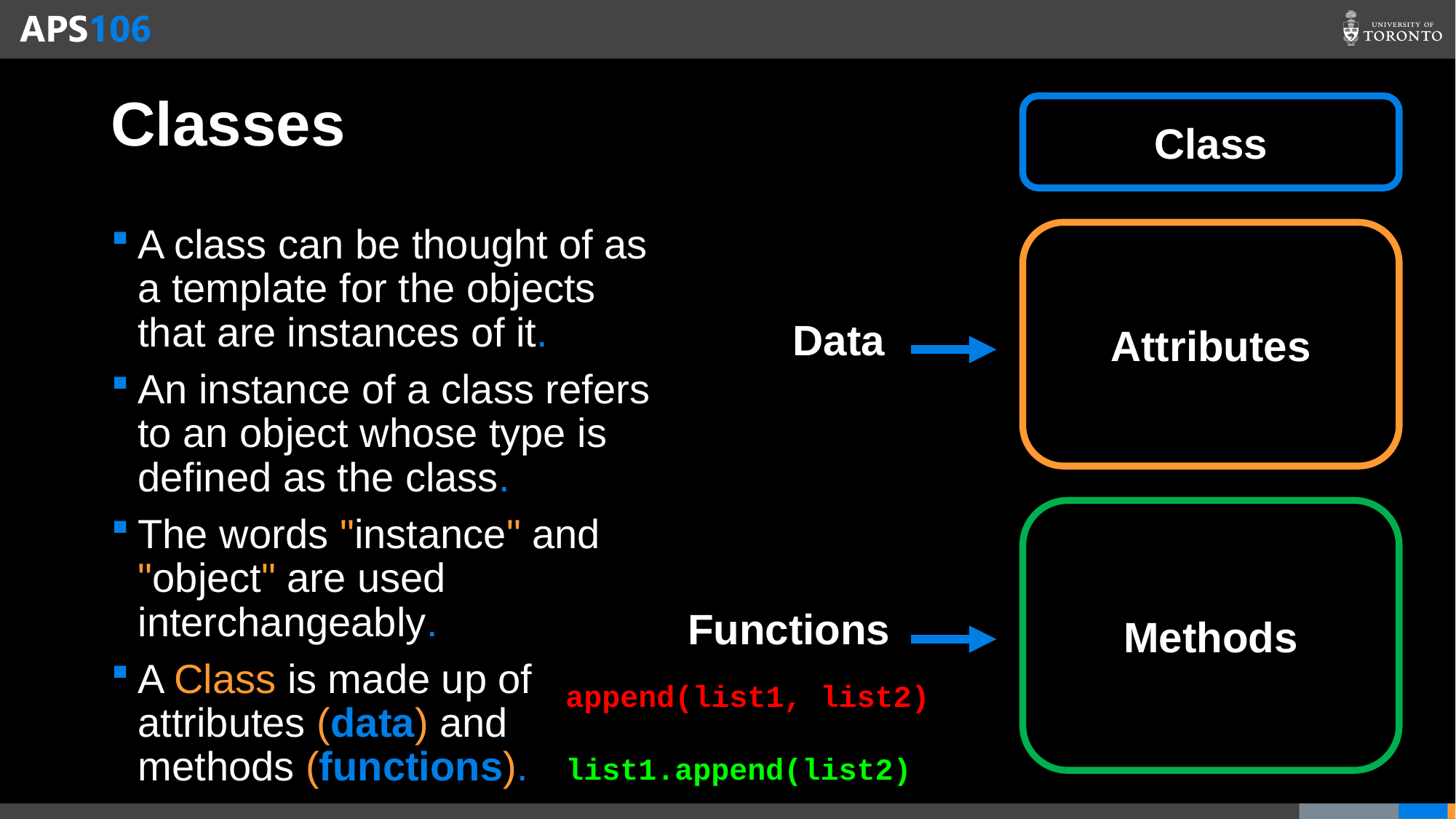

# Classes
Class
A class can be thought of as a template for the objects that are instances of it.
An instance of a class refers to an object whose type is defined as the class.
The words "instance" and "object" are used interchangeably.
A Class is made up of attributes (data) and methods (functions).

Attributes
Data
Methods
Functions
append(list1, list2)

list1.append(list2)